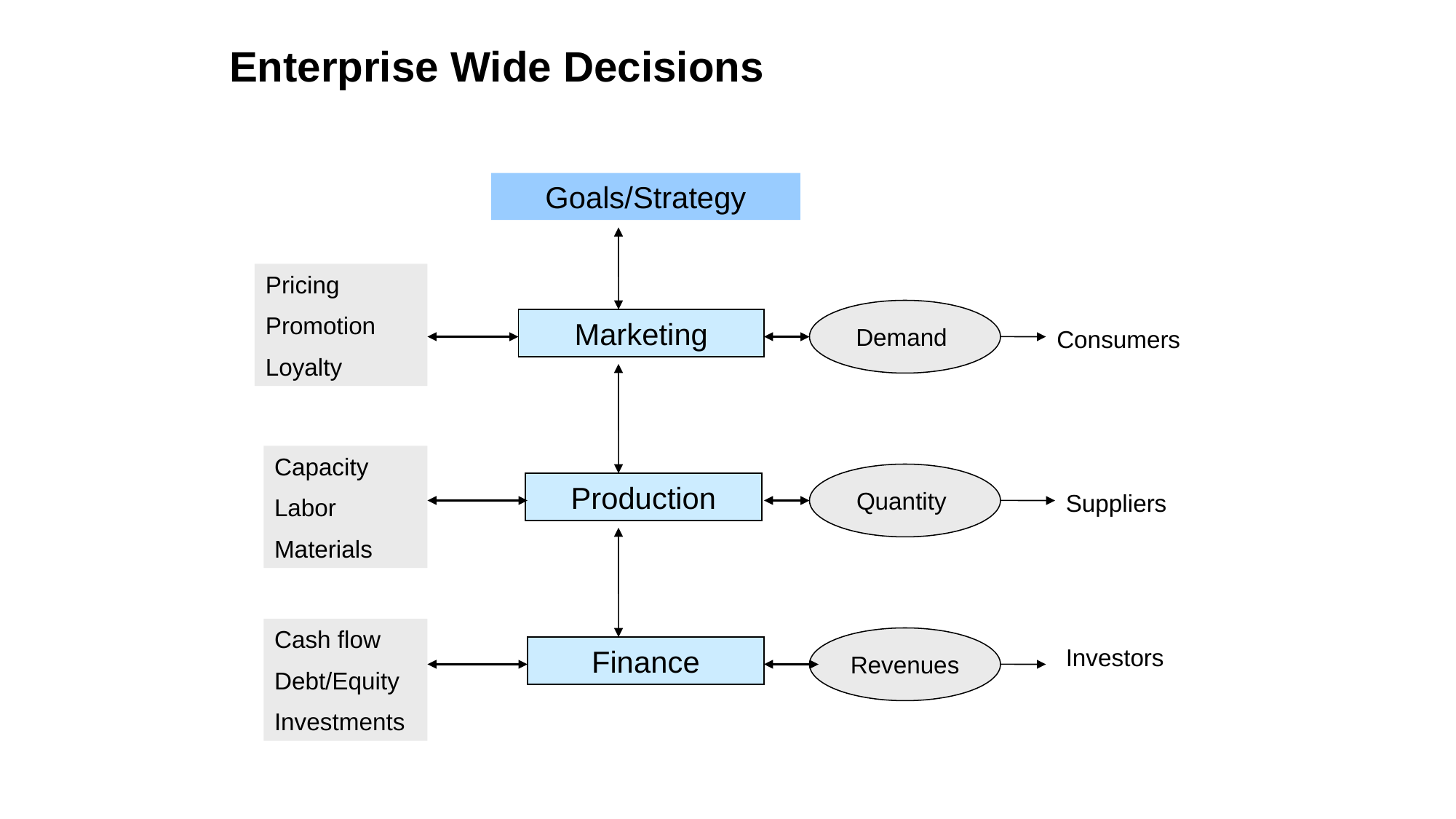

Enterprise Wide Decisions
Goals/Strategy

Pricing
Promotion
Loyalty
Demand
Marketing
Consumers

Capacity
Labor
Materials
Quantity
Production
Suppliers

Cash flow
Debt/Equity
Investments
Revenues
Finance
Investors